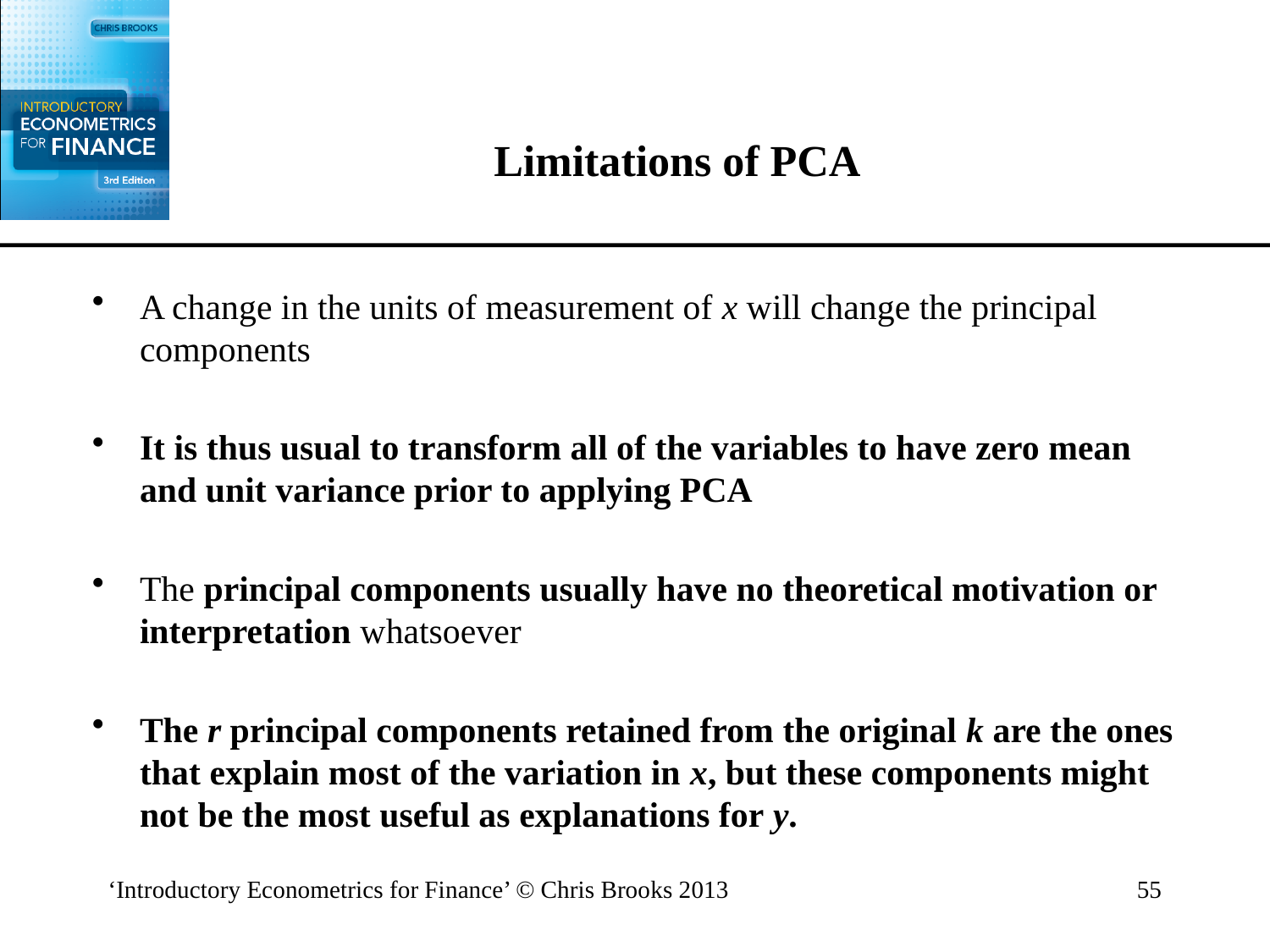

# Limitations of PCA
A change in the units of measurement of x will change the principal components

It is thus usual to transform all of the variables to have zero mean and unit variance prior to applying PCA

The principal components usually have no theoretical motivation or interpretation whatsoever

The r principal components retained from the original k are the ones that explain most of the variation in x, but these components might not be the most useful as explanations for y.
‘Introductory Econometrics for Finance’ © Chris Brooks 2013
55